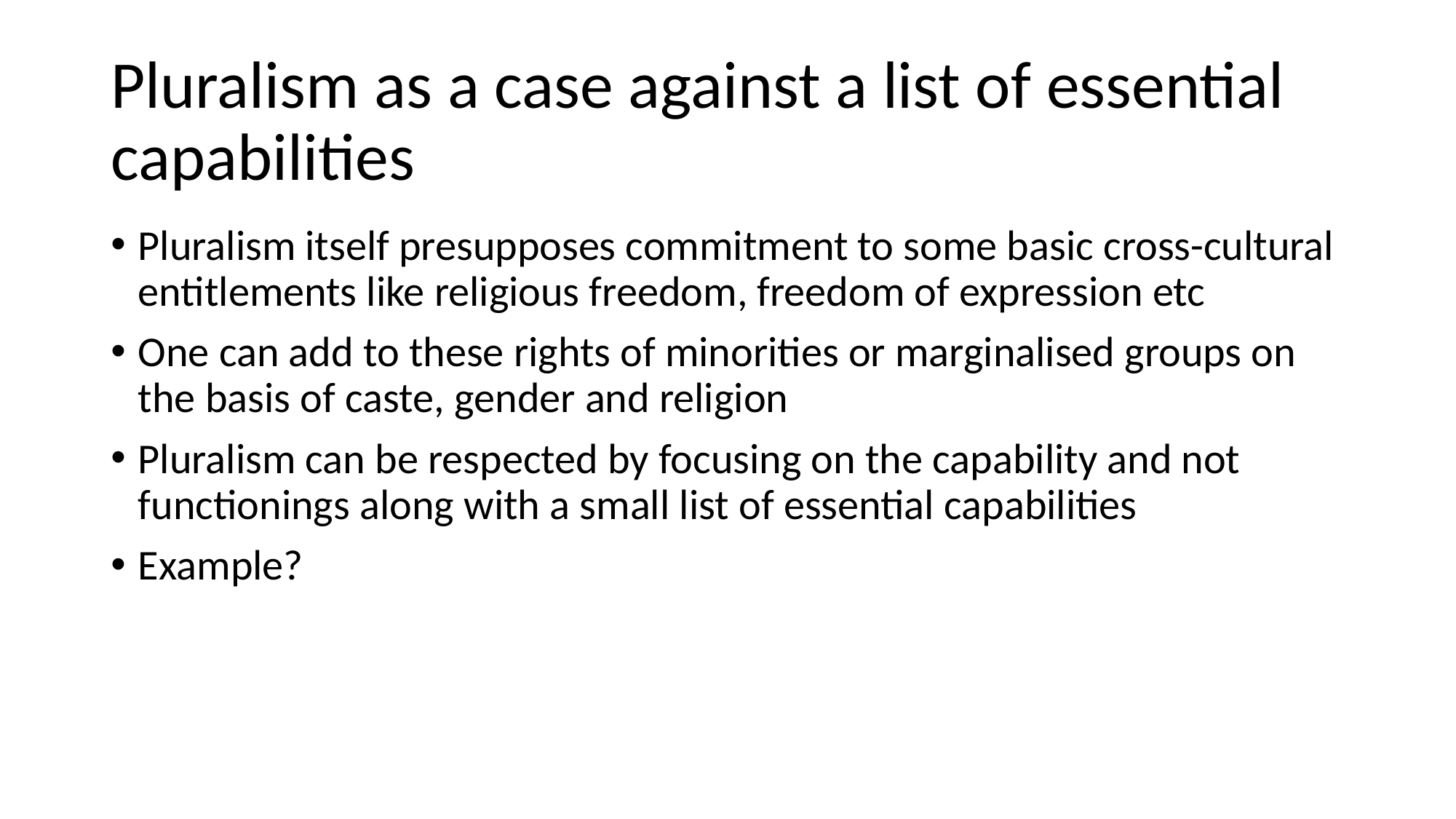

# Pluralism as a case against a list of essential capabilities
Pluralism itself presupposes commitment to some basic cross-cultural entitlements like religious freedom, freedom of expression etc
One can add to these rights of minorities or marginalised groups on the basis of caste, gender and religion
Pluralism can be respected by focusing on the capability and not functionings along with a small list of essential capabilities
Example?